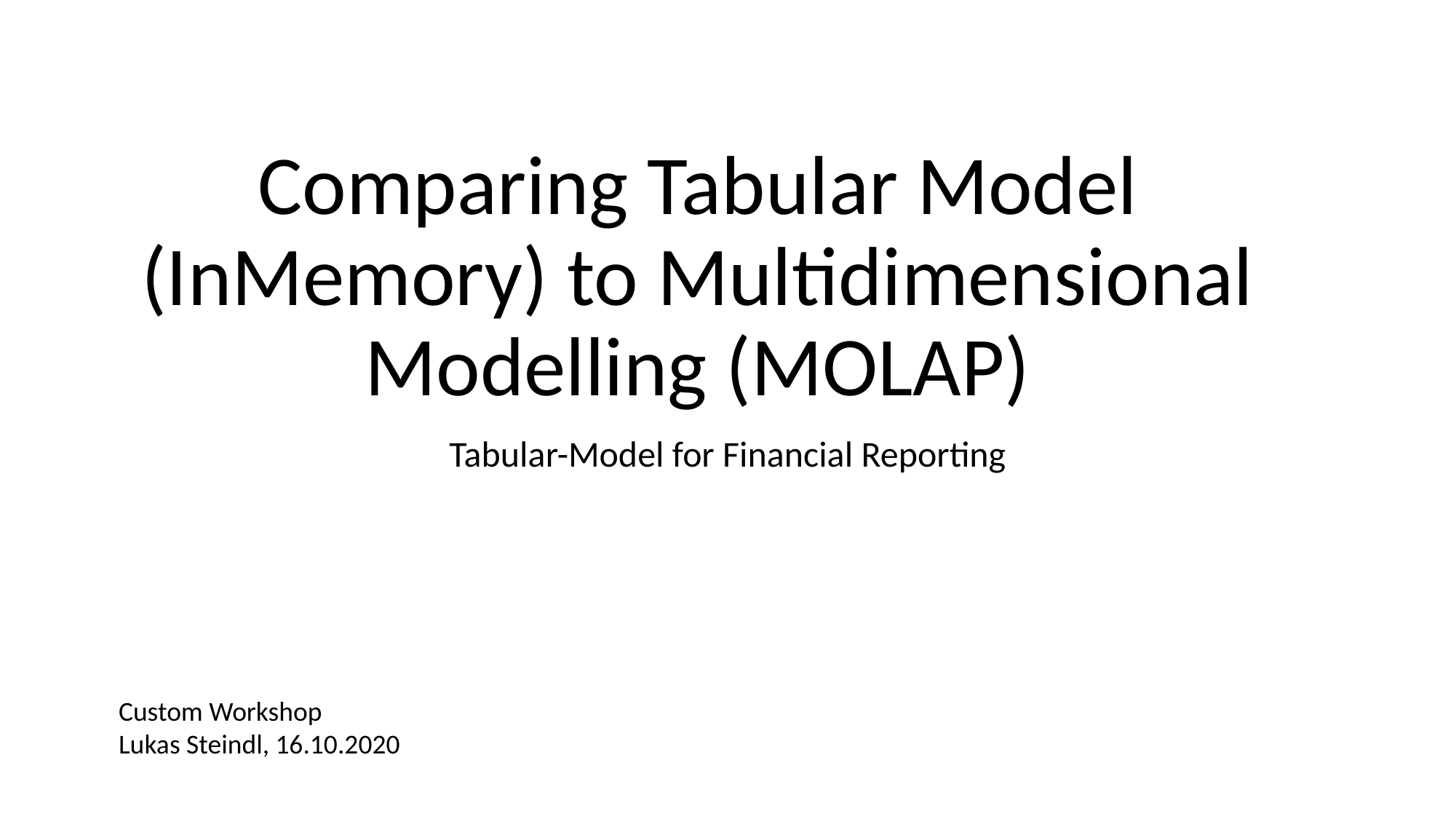

# Comparing Tabular Model (InMemory) to Multidimensional Modelling (MOLAP)
Tabular-Model for Financial Reporting

Custom Workshop
Lukas Steindl, 16.10.2020